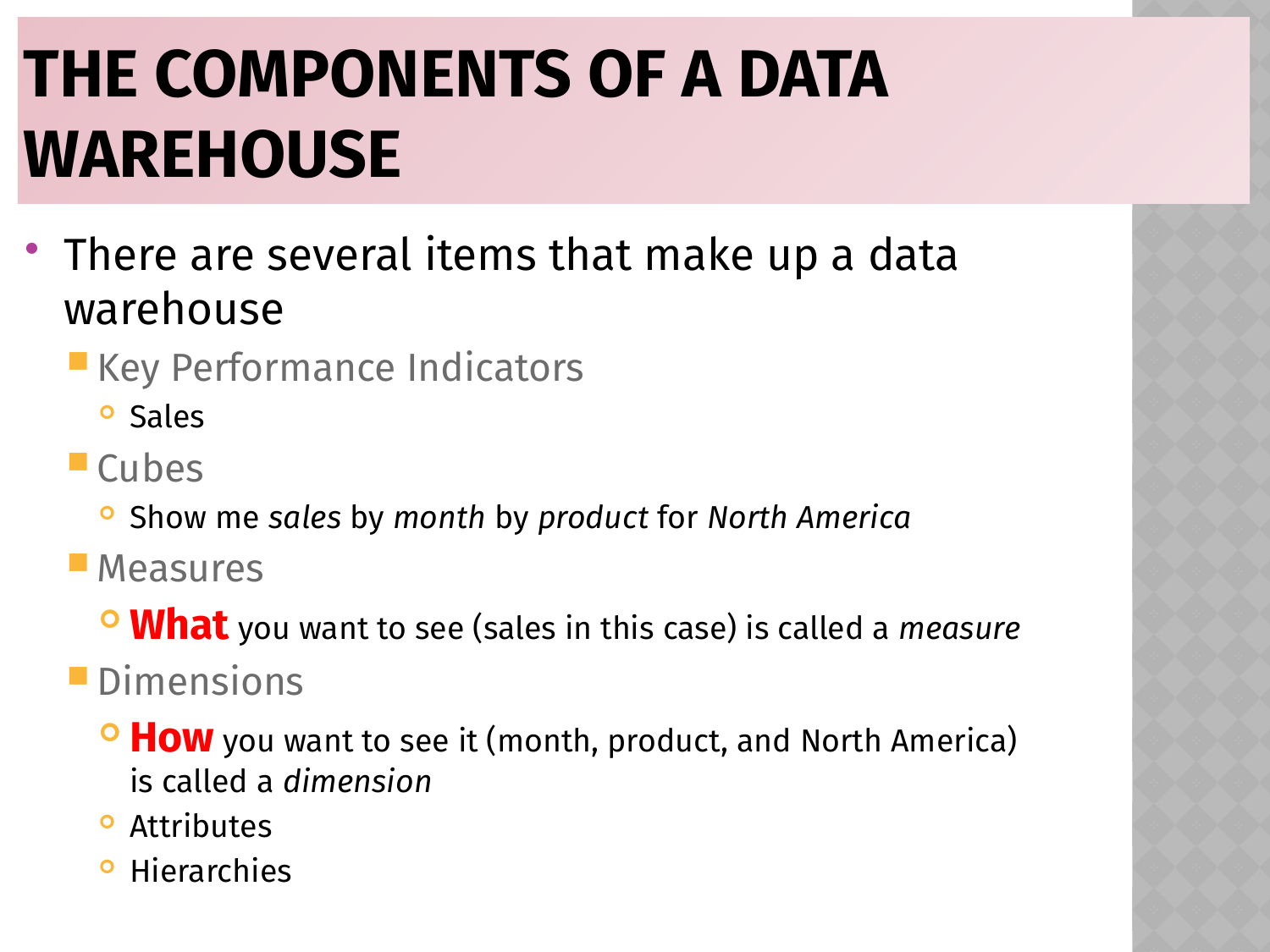

# The Components of a Data Warehouse
There are several items that make up a data warehouse
Key Performance Indicators
Sales
Cubes
Show me sales by month by product for North America
Measures
What you want to see (sales in this case) is called a measure
Dimensions
How you want to see it (month, product, and North America) is called a dimension
Attributes
Hierarchies